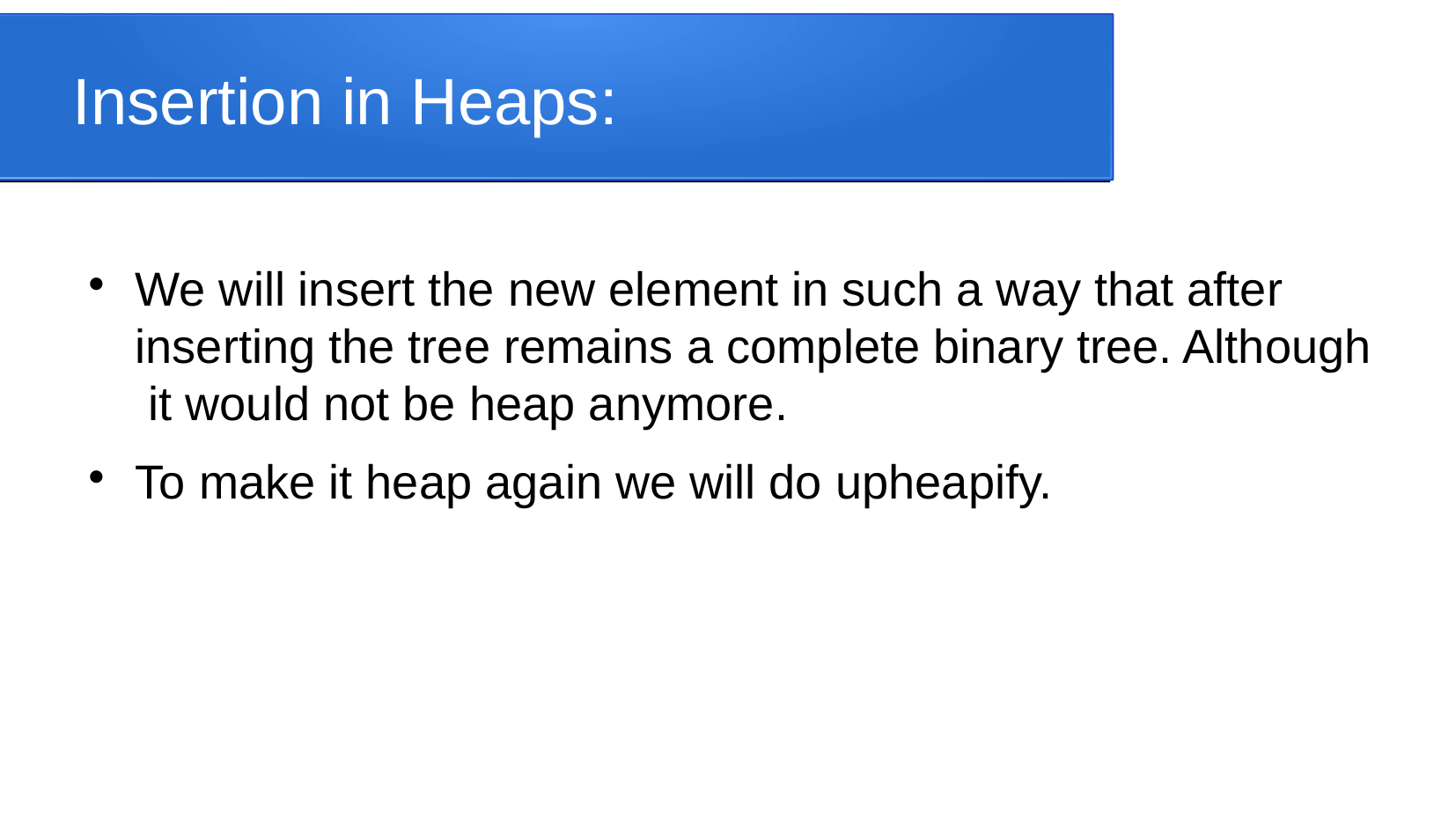

Insertion in Heaps:

We will insert the new element in such a way that after inserting the tree remains a complete binary tree. Although  it would not be heap anymore.
To make it heap again we will do upheapify.